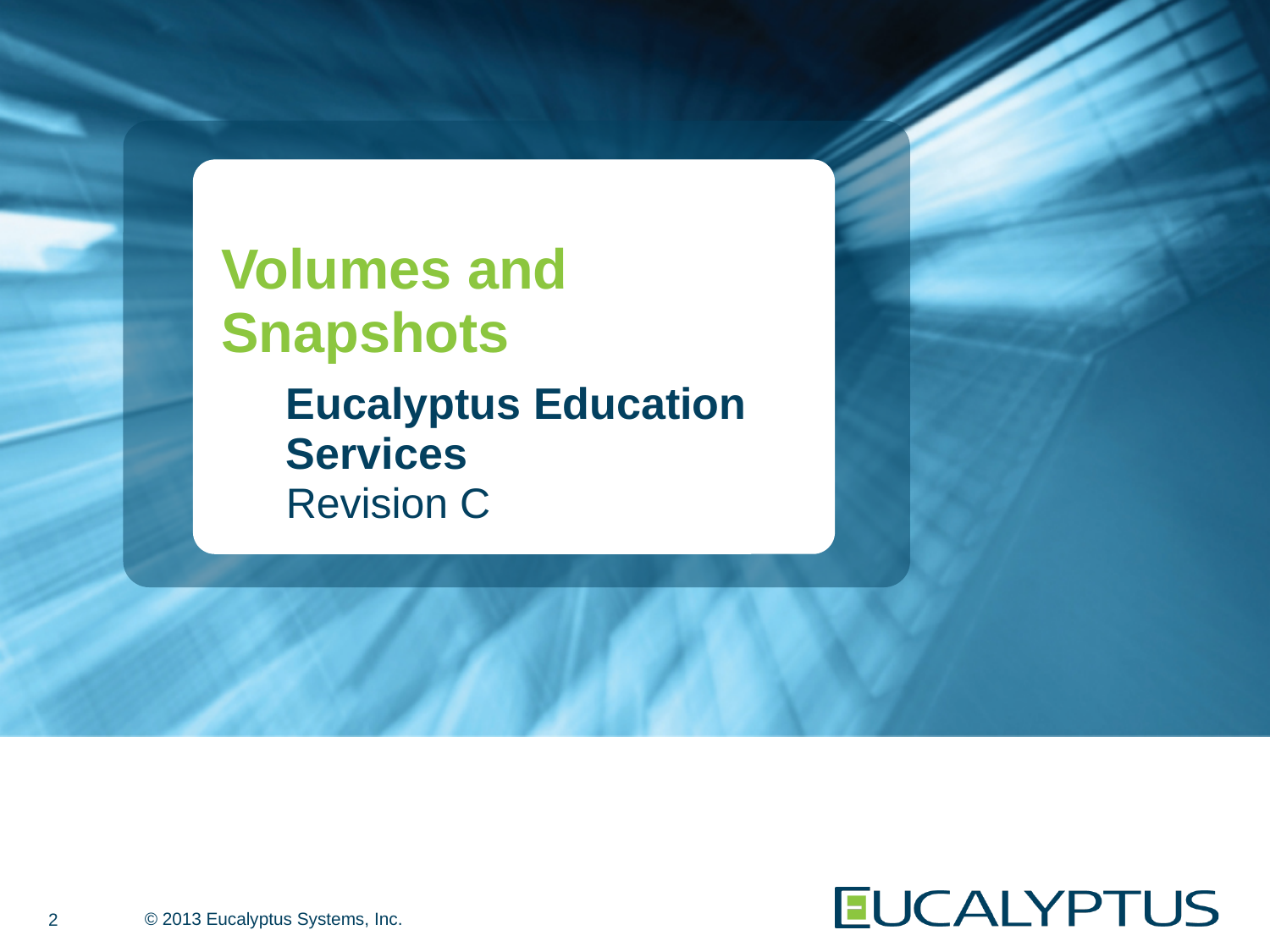

# Volumes and Snapshots
Eucalyptus Education Services
Revision C
2